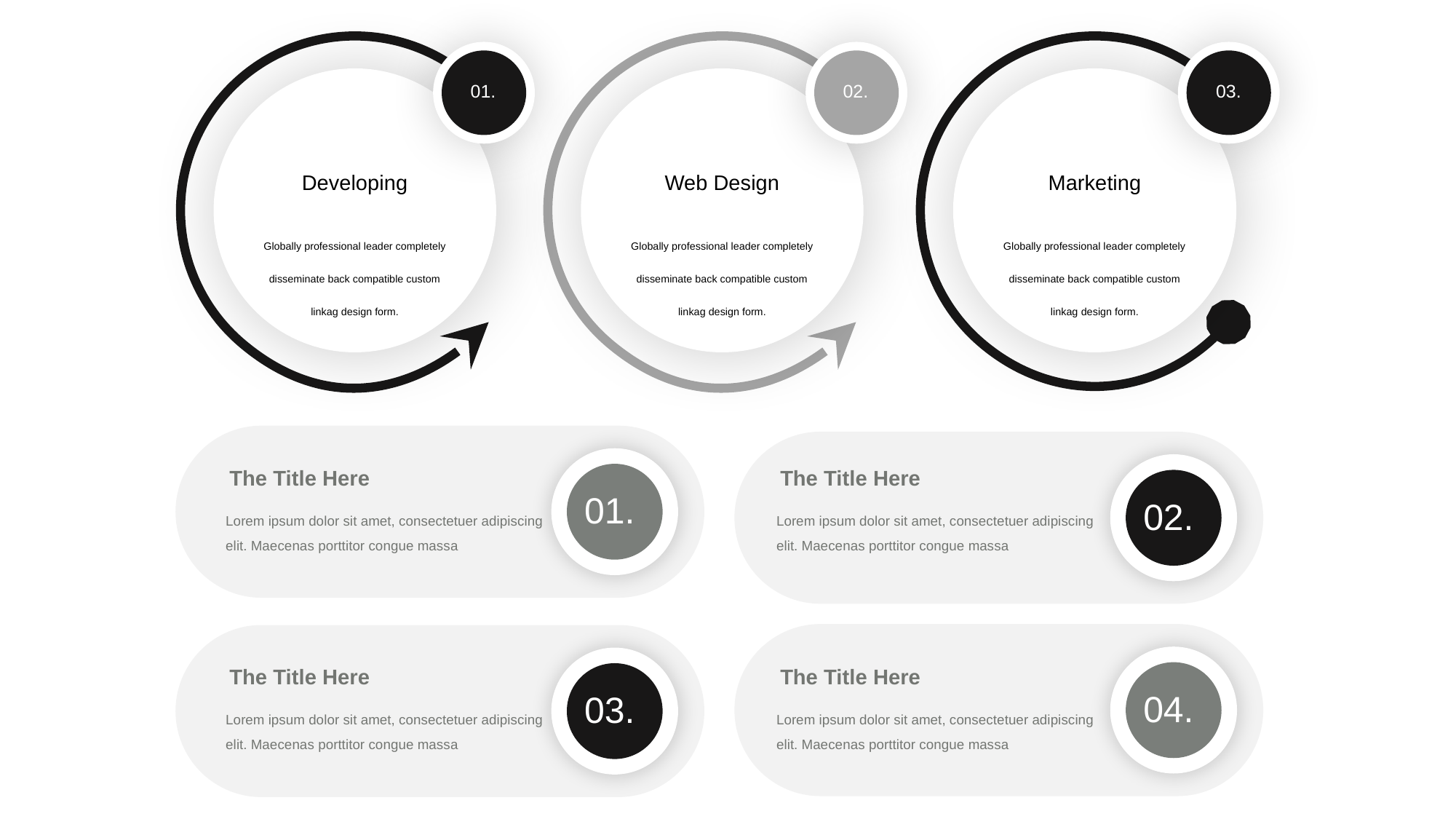

01.
02.
03.
Developing
Globally professional leader completely disseminate back compatible custom linkag design form.
Web Design
Globally professional leader completely disseminate back compatible custom linkag design form.
Marketing
Globally professional leader completely disseminate back compatible custom linkag design form.

The Title Here
The Title Here

01.
02.
Lorem ipsum dolor sit amet, consectetuer adipiscing elit. Maecenas porttitor congue massa
Lorem ipsum dolor sit amet, consectetuer adipiscing elit. Maecenas porttitor congue massa

The Title Here
The Title Here

04.
03.
Lorem ipsum dolor sit amet, consectetuer adipiscing elit. Maecenas porttitor congue massa
Lorem ipsum dolor sit amet, consectetuer adipiscing elit. Maecenas porttitor congue massa